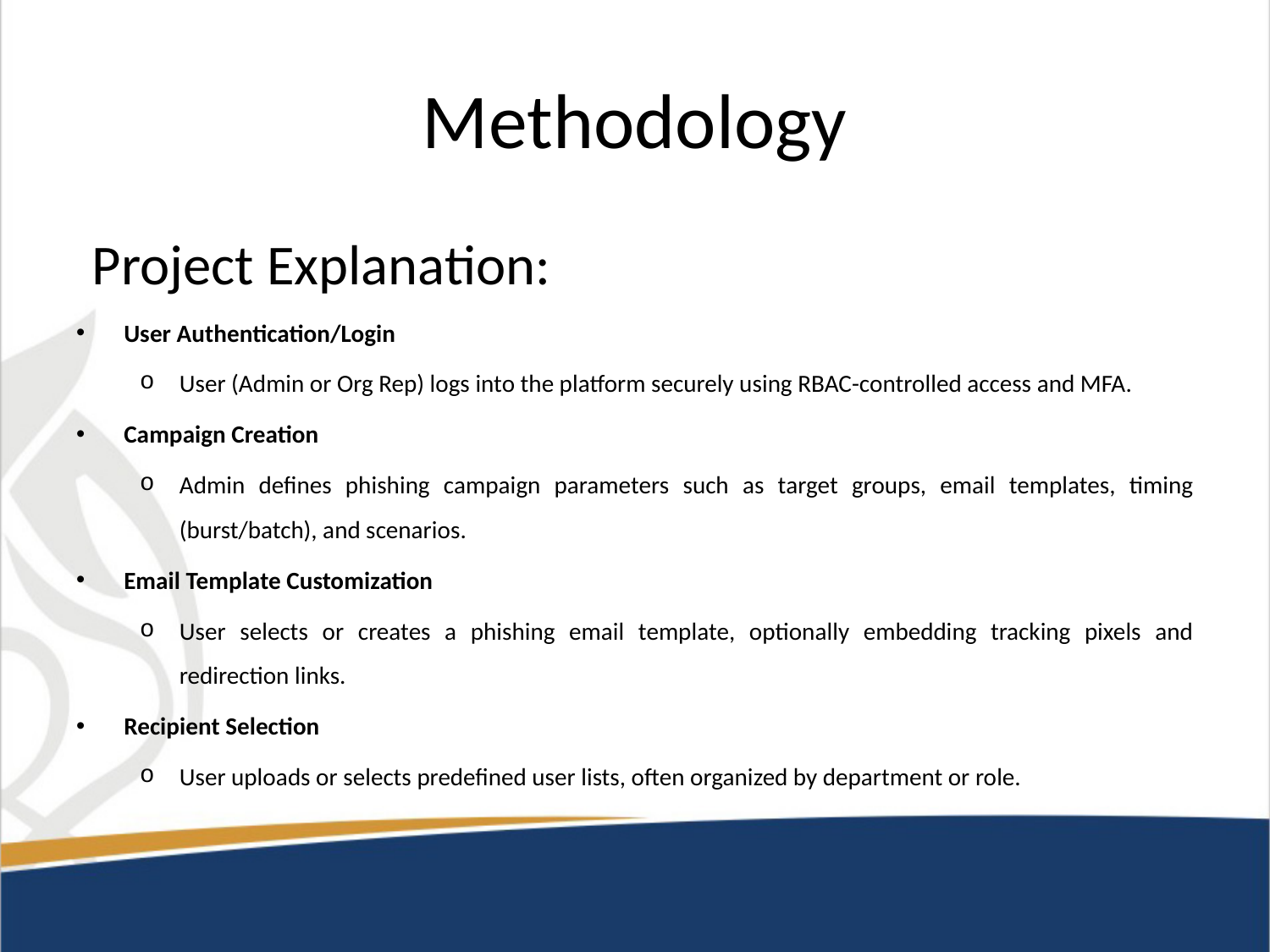

# Methodology
Project Explanation:
User Authentication/Login
User (Admin or Org Rep) logs into the platform securely using RBAC-controlled access and MFA.
Campaign Creation
Admin defines phishing campaign parameters such as target groups, email templates, timing (burst/batch), and scenarios.
Email Template Customization
User selects or creates a phishing email template, optionally embedding tracking pixels and redirection links.
Recipient Selection
User uploads or selects predefined user lists, often organized by department or role.